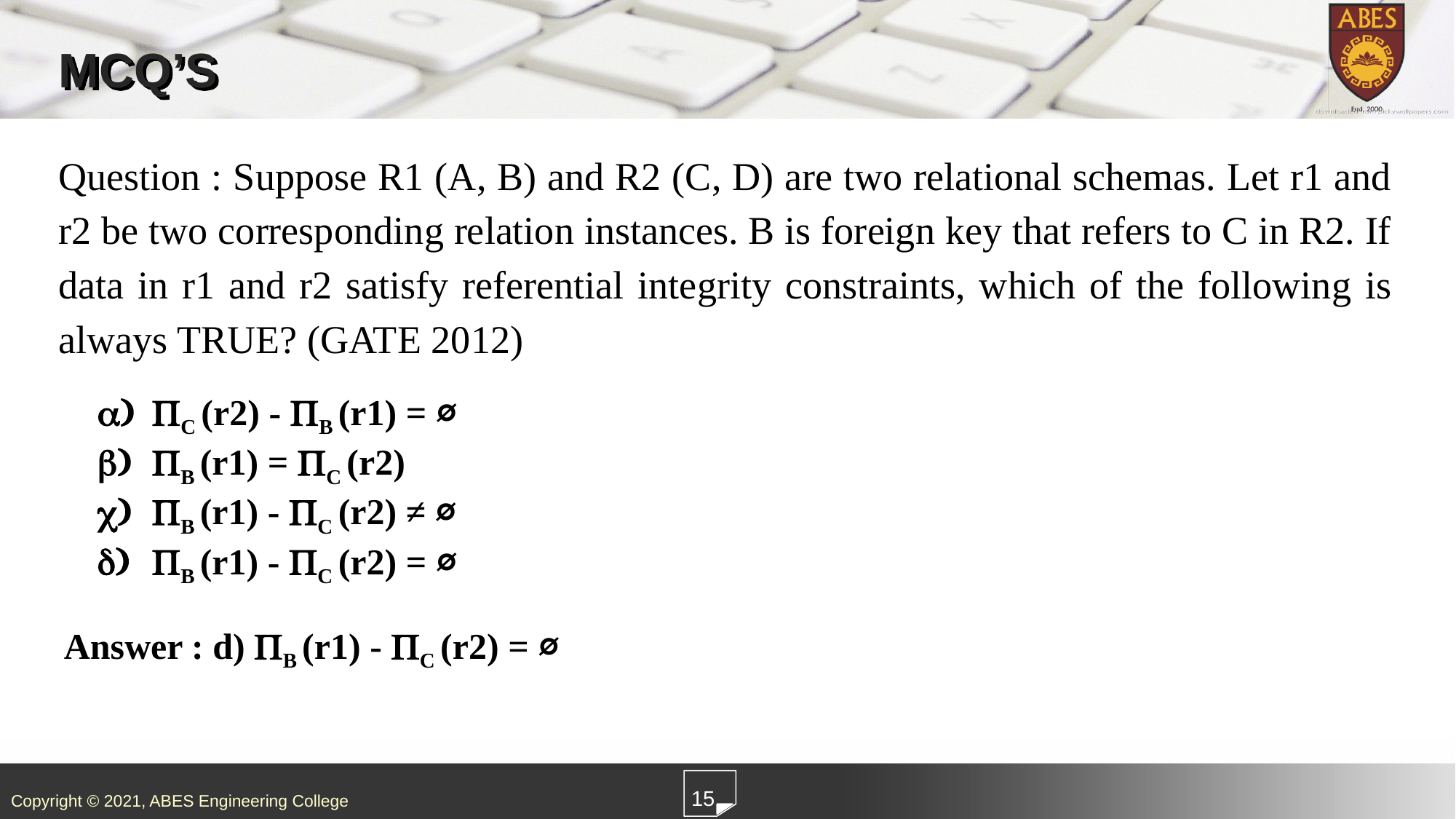

# MCQ’S
Question : Suppose R1 (A, B) and R2 (C, D) are two relational schemas. Let r1 and r2 be two corresponding relation instances. B is foreign key that refers to C in R2. If data in r1 and r2 satisfy referential integrity constraints, which of the following is always TRUE? (GATE 2012)
ΠC (r2) - ΠB (r1) = ∅
ΠB (r1) = ΠC (r2)
ΠB (r1) - ΠC (r2) ≠ ∅
ΠB (r1) - ΠC (r2) = ∅
Answer : d) ΠB (r1) - ΠC (r2) = ∅
15